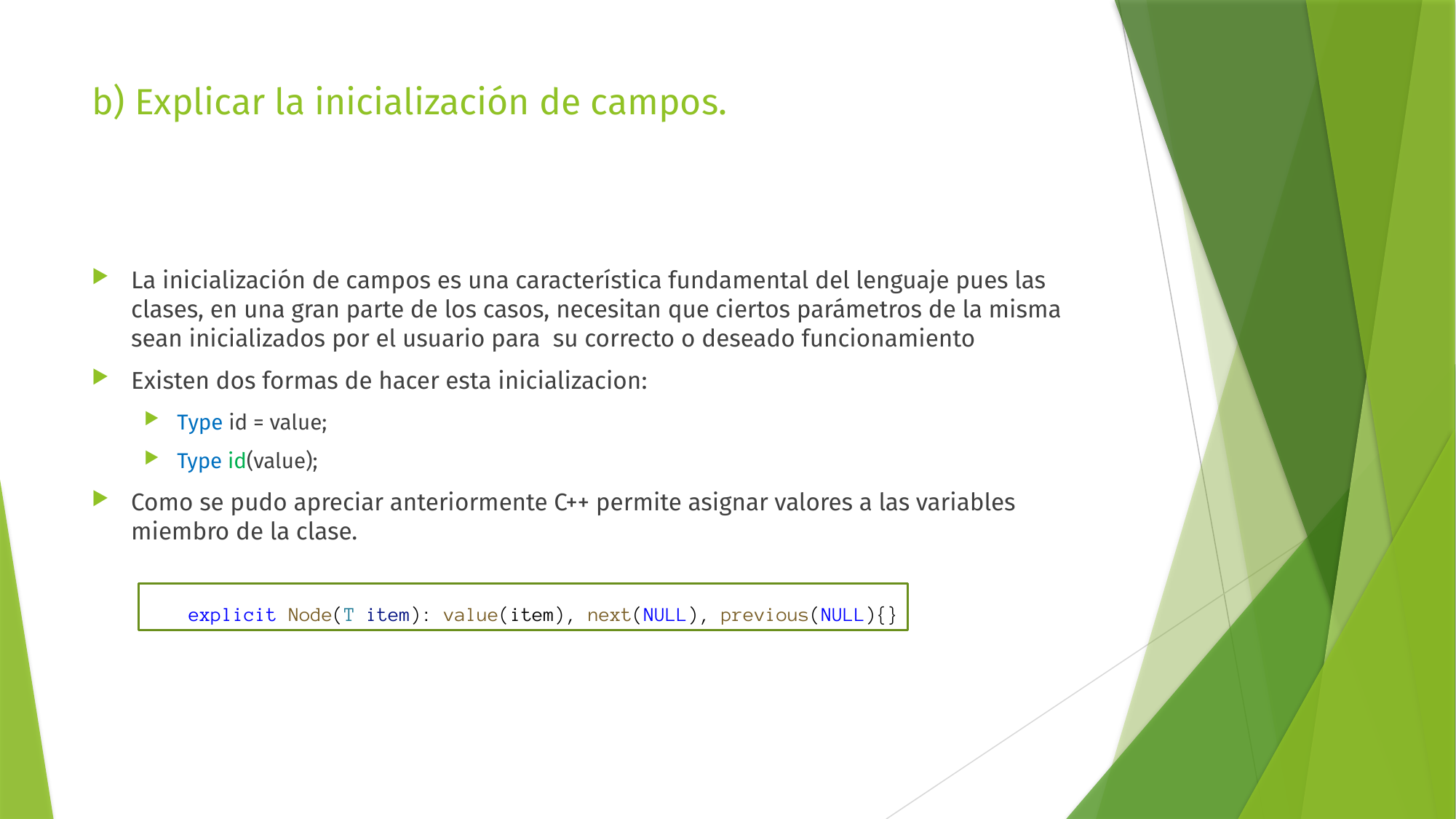

# b) Explicar la inicialización de campos.
La inicialización de campos es una característica fundamental del lenguaje pues las clases, en una gran parte de los casos, necesitan que ciertos parámetros de la misma sean inicializados por el usuario para  su correcto o deseado funcionamiento
Existen dos formas de hacer esta inicializacion:
Type id = value;
Type id(value);
Como se pudo apreciar anteriormente C++ permite asignar valores a las variables miembro de la clase.

	explicit Node(T item): value(item), next(NULL), previous(NULL){}